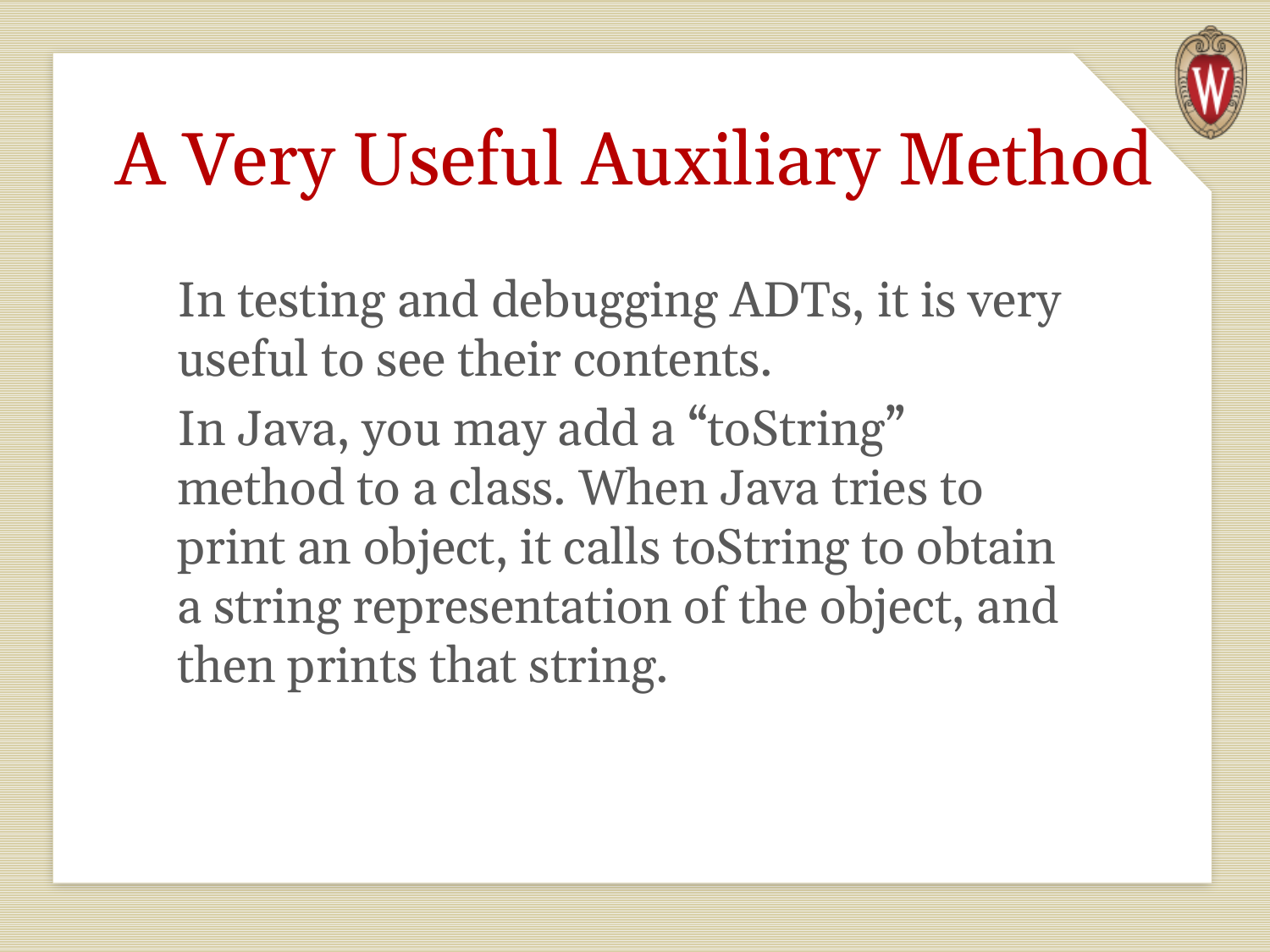

# A Very Useful Auxiliary Method
In testing and debugging ADTs, it is very useful to see their contents.
In Java, you may add a “toString” method to a class. When Java tries to print an object, it calls toString to obtain a string representation of the object, and then prints that string.